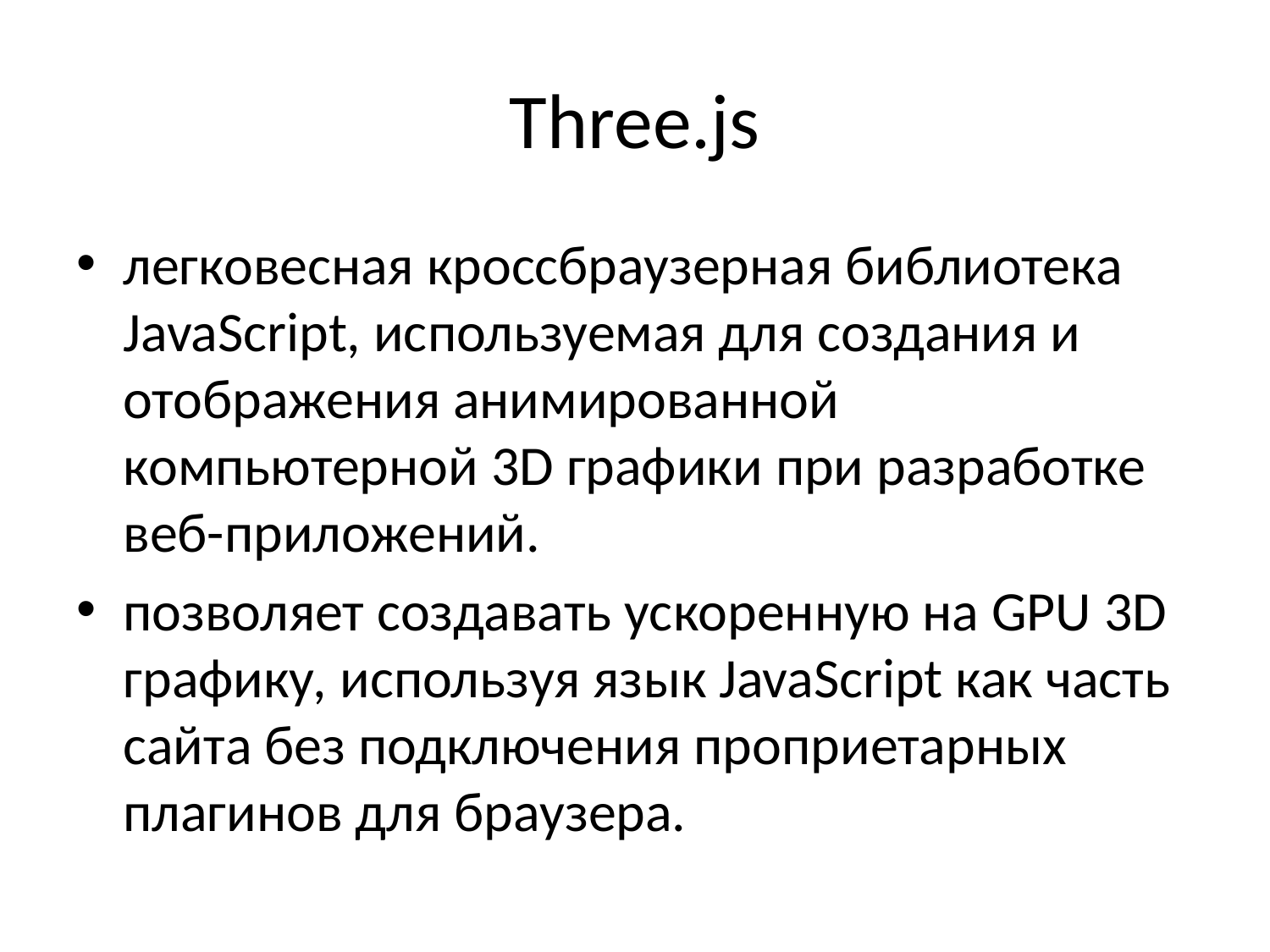

# Three.js
легковесная кроссбраузерная библиотека JavaScript, используемая для создания и отображения анимированной компьютерной 3D графики при разработке веб-приложений.
позволяет создавать ускоренную на GPU 3D графику, используя язык JavaScript как часть сайта без подключения проприетарных плагинов для браузера.